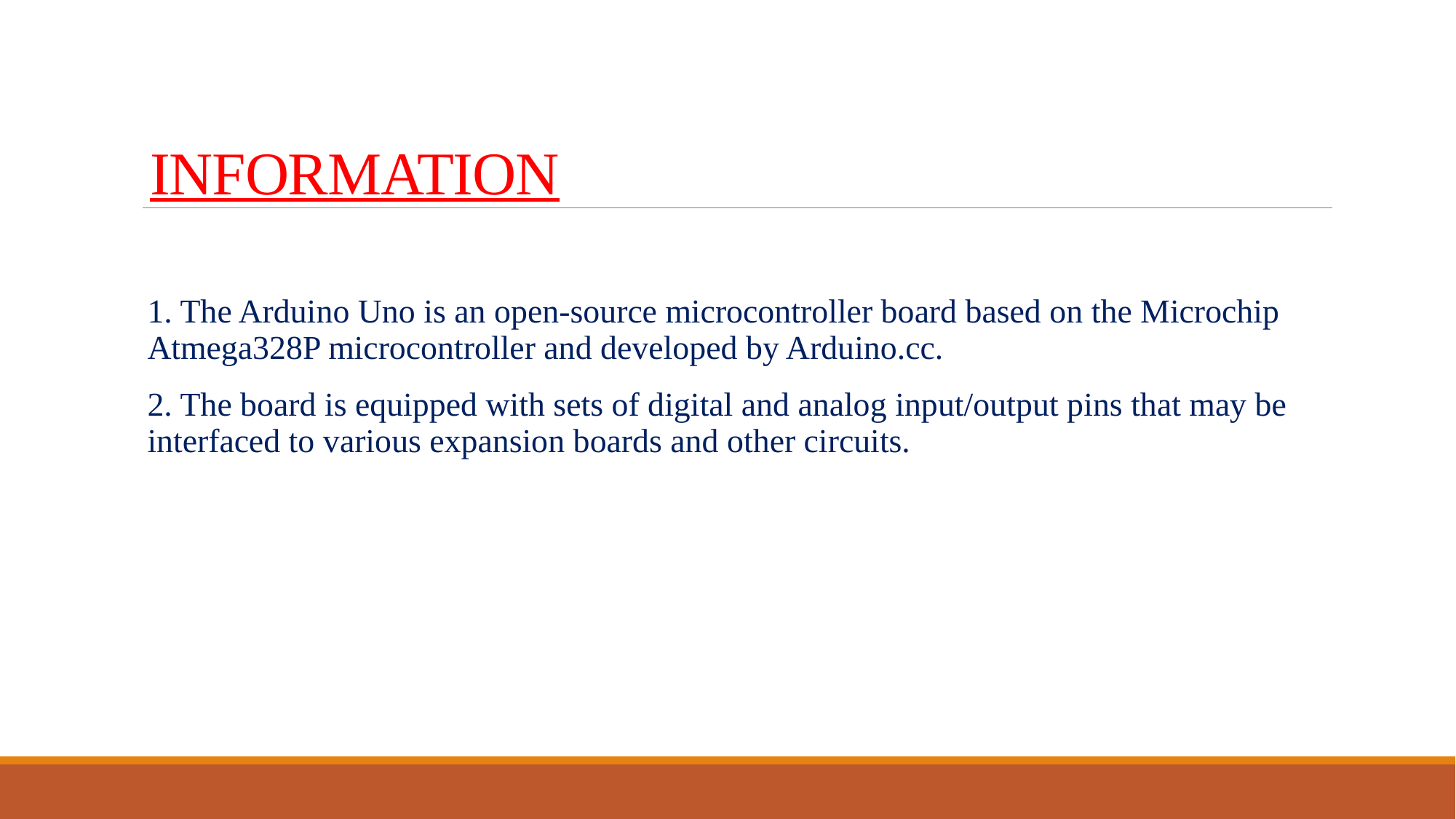

# INFORMATION

1. The Arduino Uno is an open-source microcontroller board based on the Microchip Atmega328P microcontroller and developed by Arduino.cc.
2. The board is equipped with sets of digital and analog input/output pins that may be interfaced to various expansion boards and other circuits.